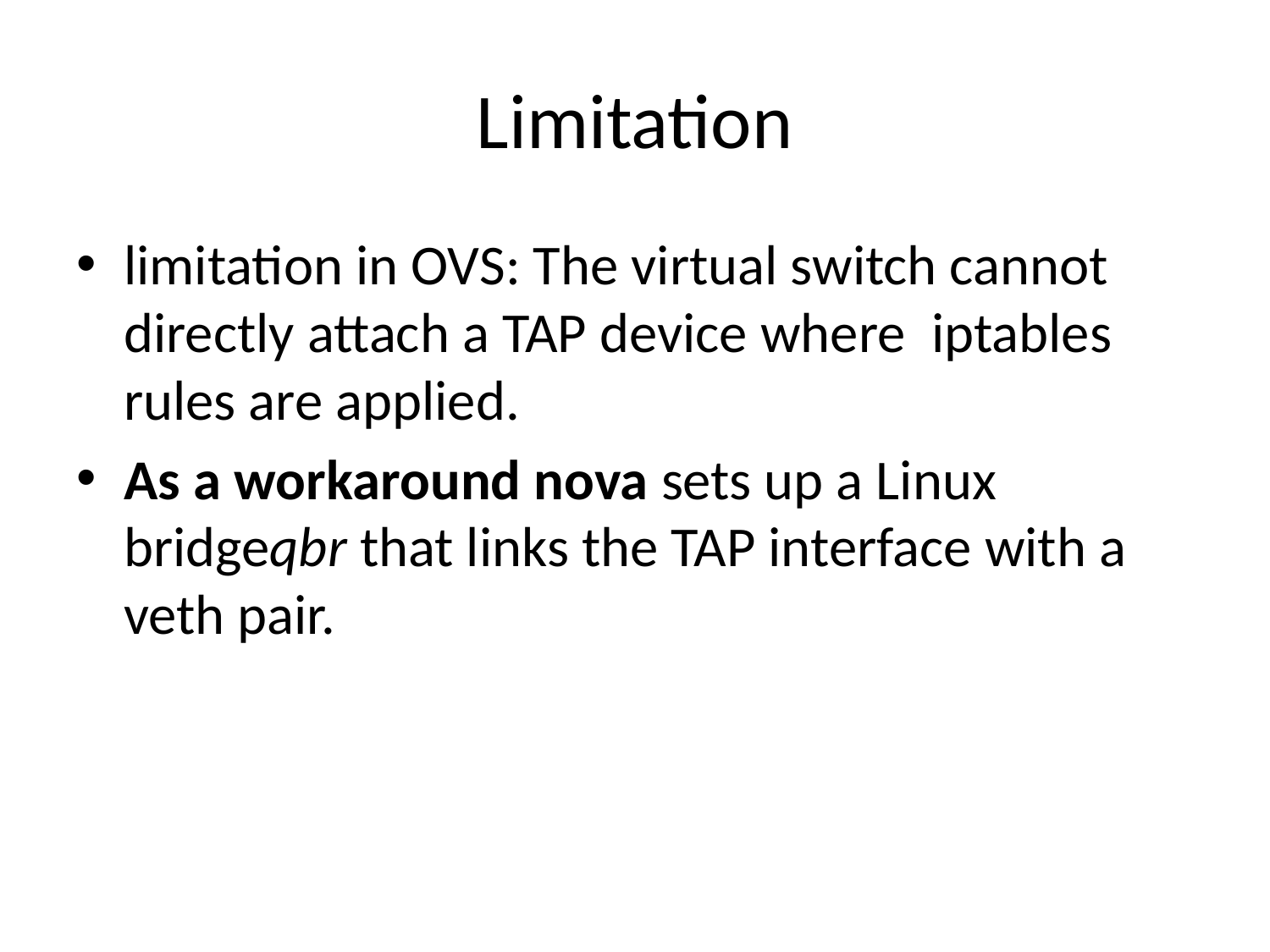

# Limitation
limitation in OVS: The virtual switch cannot directly attach a TAP device where  iptables rules are applied.
As a workaround nova sets up a Linux bridgeqbr that links the TAP interface with a veth pair.